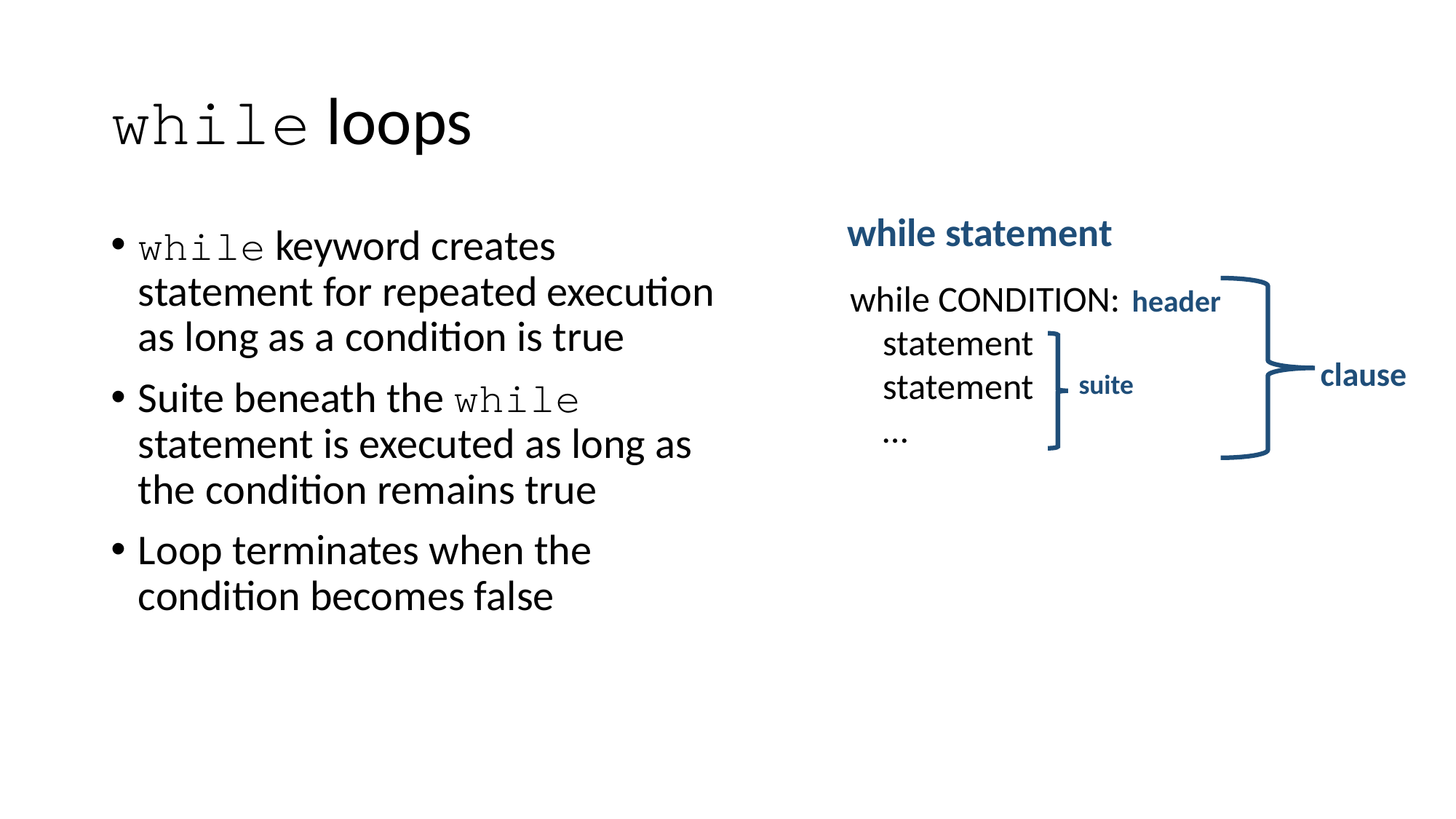

# while loops
while statement
while CONDITION:
    statement
    statement
    …
header

clause
suite
while keyword creates statement for repeated execution as long as a condition is true
Suite beneath the while statement is executed as long as the condition remains true
Loop terminates when the condition becomes false